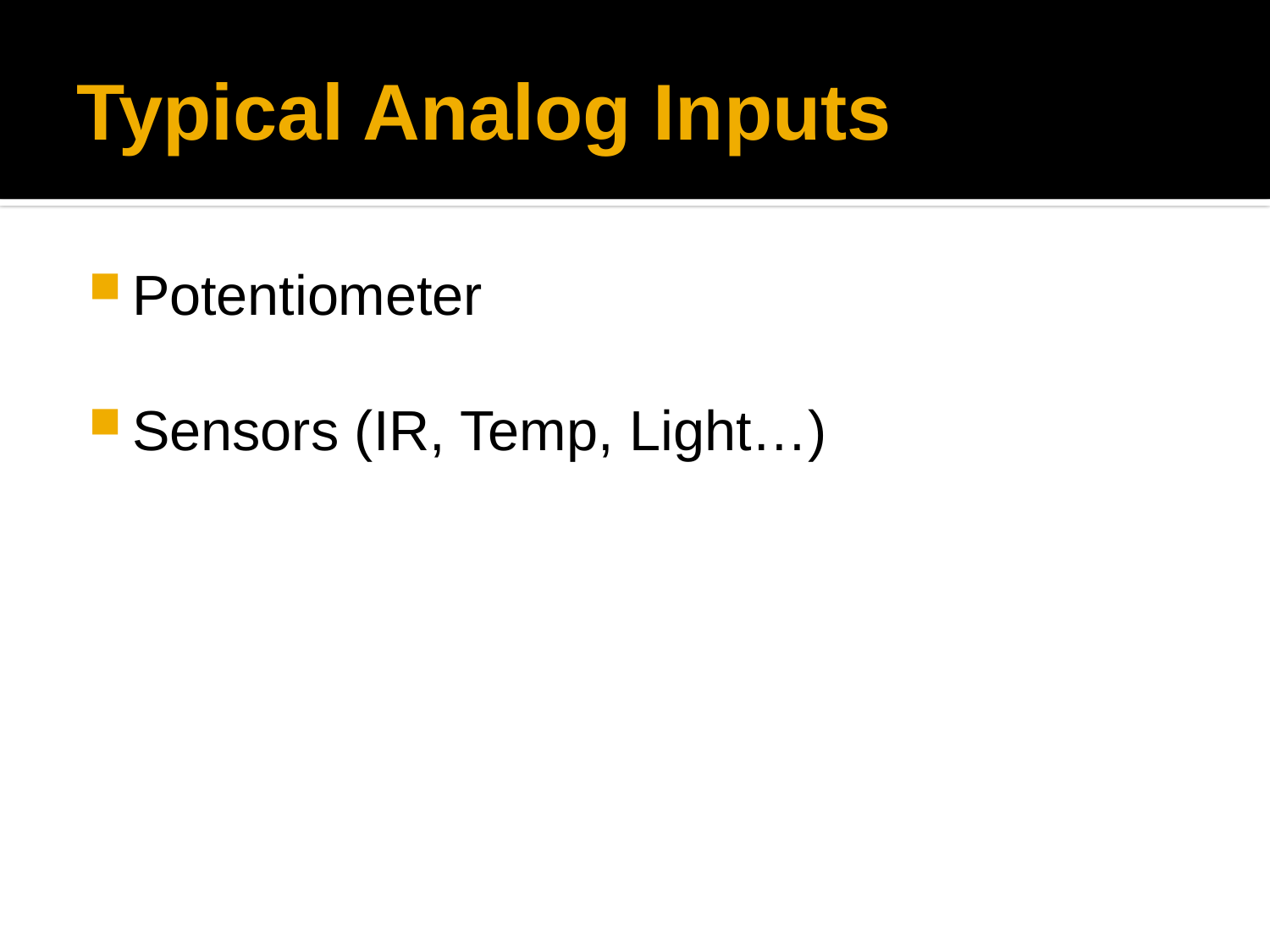

# Typical Analog Inputs
Potentiometer

Sensors (IR, Temp, Light…)